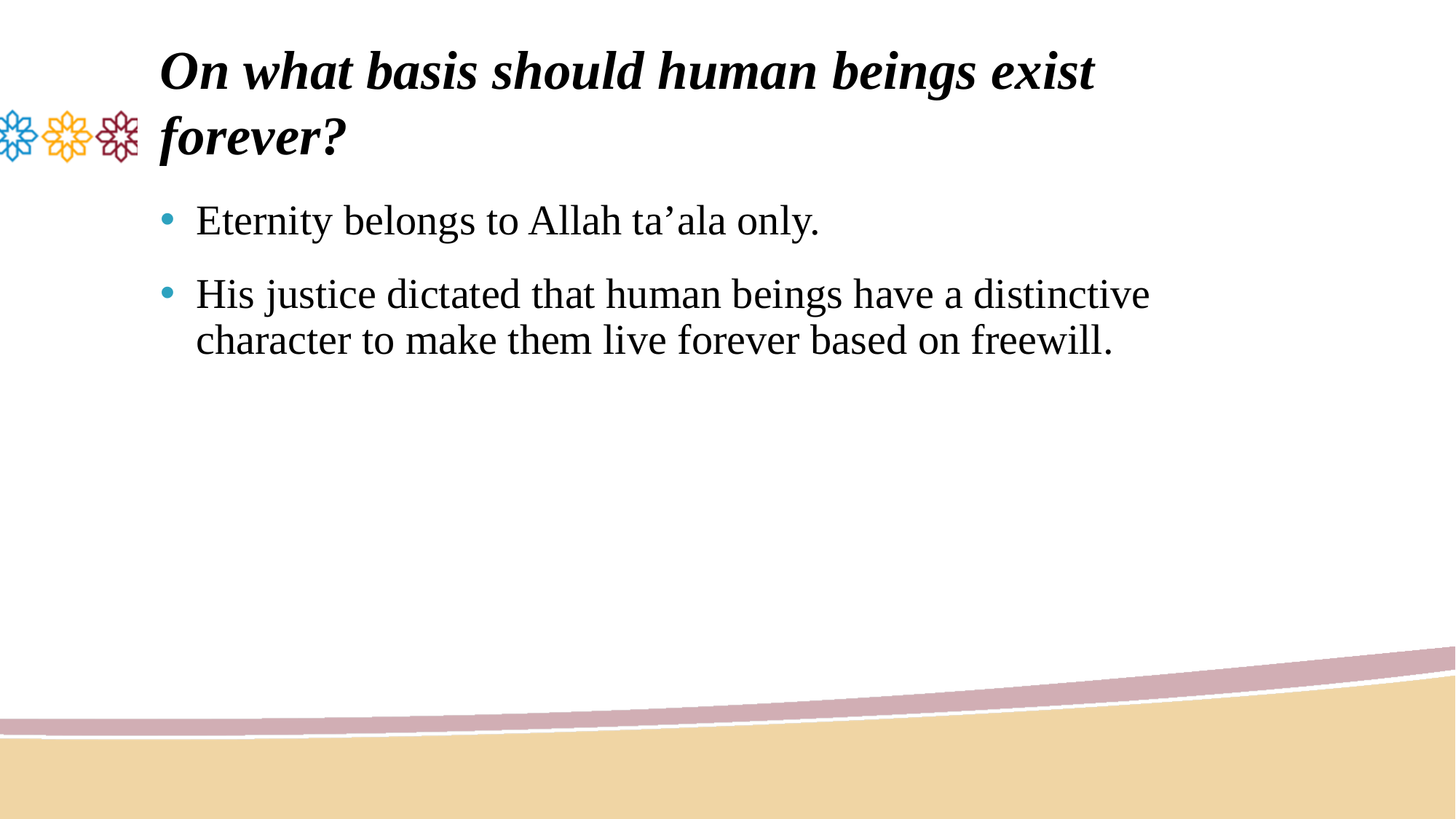

# On what basis should human beings exist forever?
Eternity belongs to Allah ta’ala only.
His justice dictated that human beings have a distinctive character to make them live forever based on freewill.